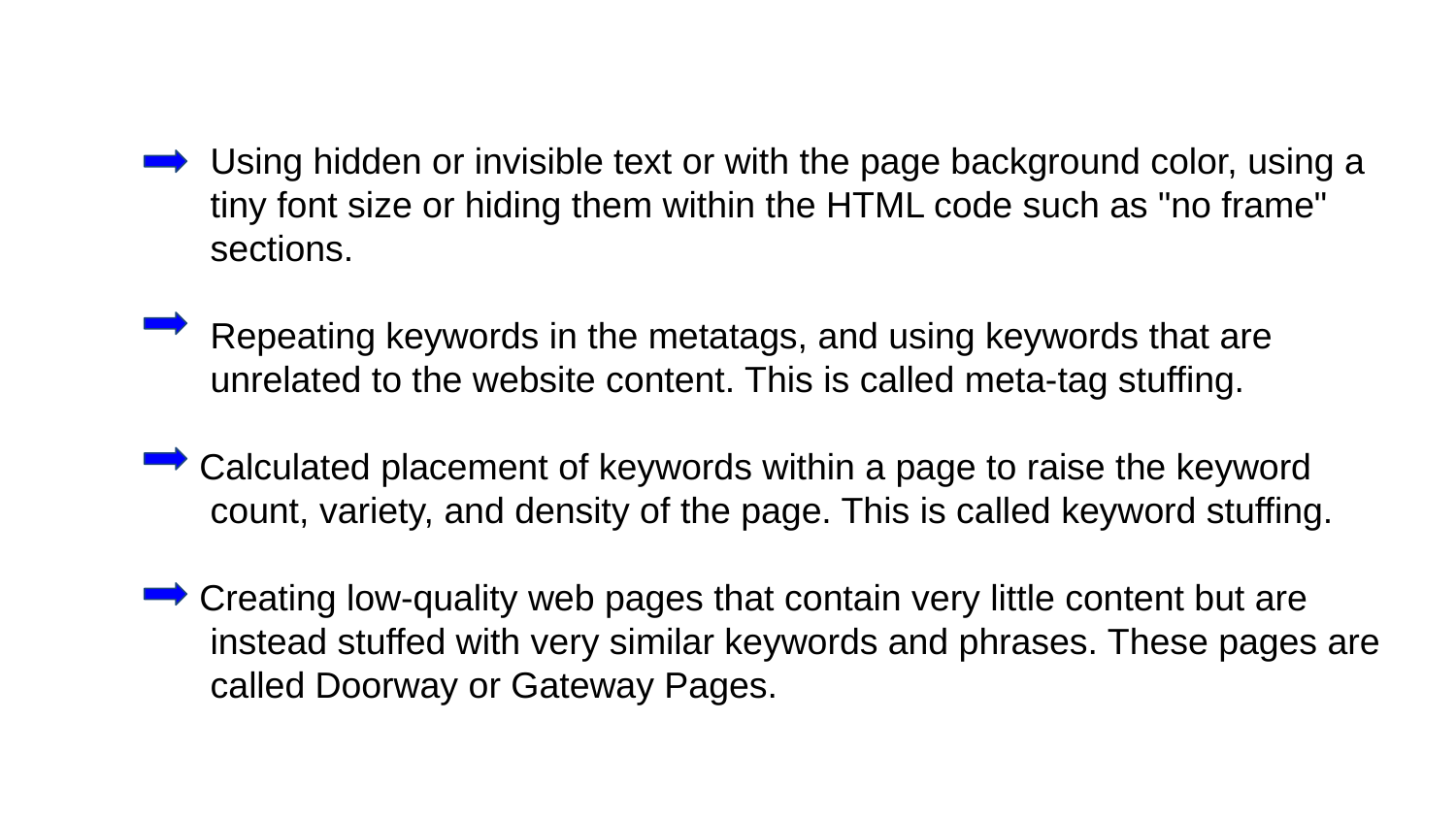

Using hidden or invisible text or with the page background color, using a tiny font size or hiding them within the HTML code such as "no frame" sections.

Repeating keywords in the metatags, and using keywords that are unrelated to the website content. This is called meta-tag stuffing.

Calculated placement of keywords within a page to raise the keyword count, variety, and density of the page. This is called keyword stuffing.

Creating low-quality web pages that contain very little content but are instead stuffed with very similar keywords and phrases. These pages are called Doorway or Gateway Pages.